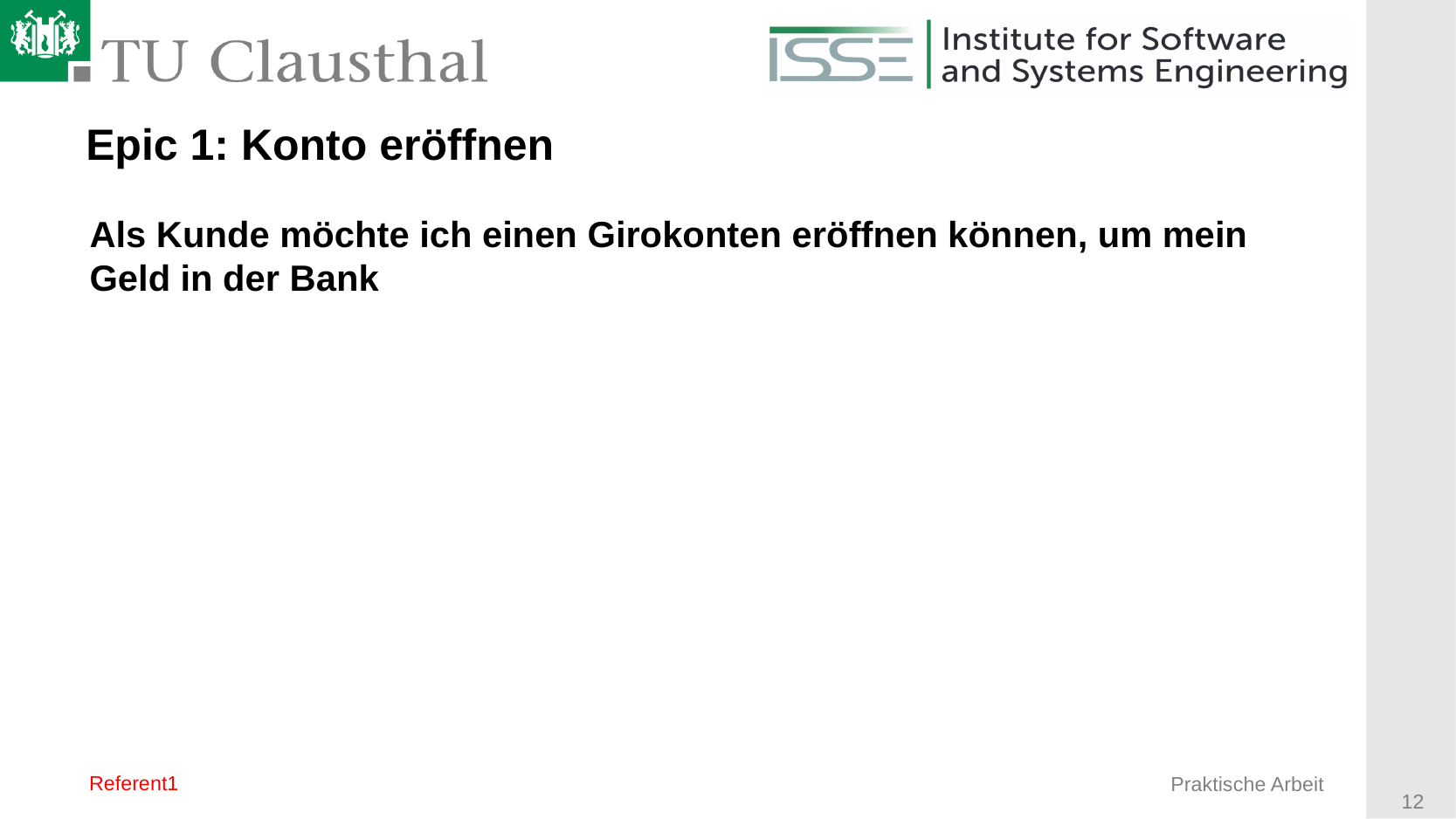

# Epic 1: Konto eröffnen
Als Kunde möchte ich einen Girokonten eröffnen können, um mein Geld in der Bank